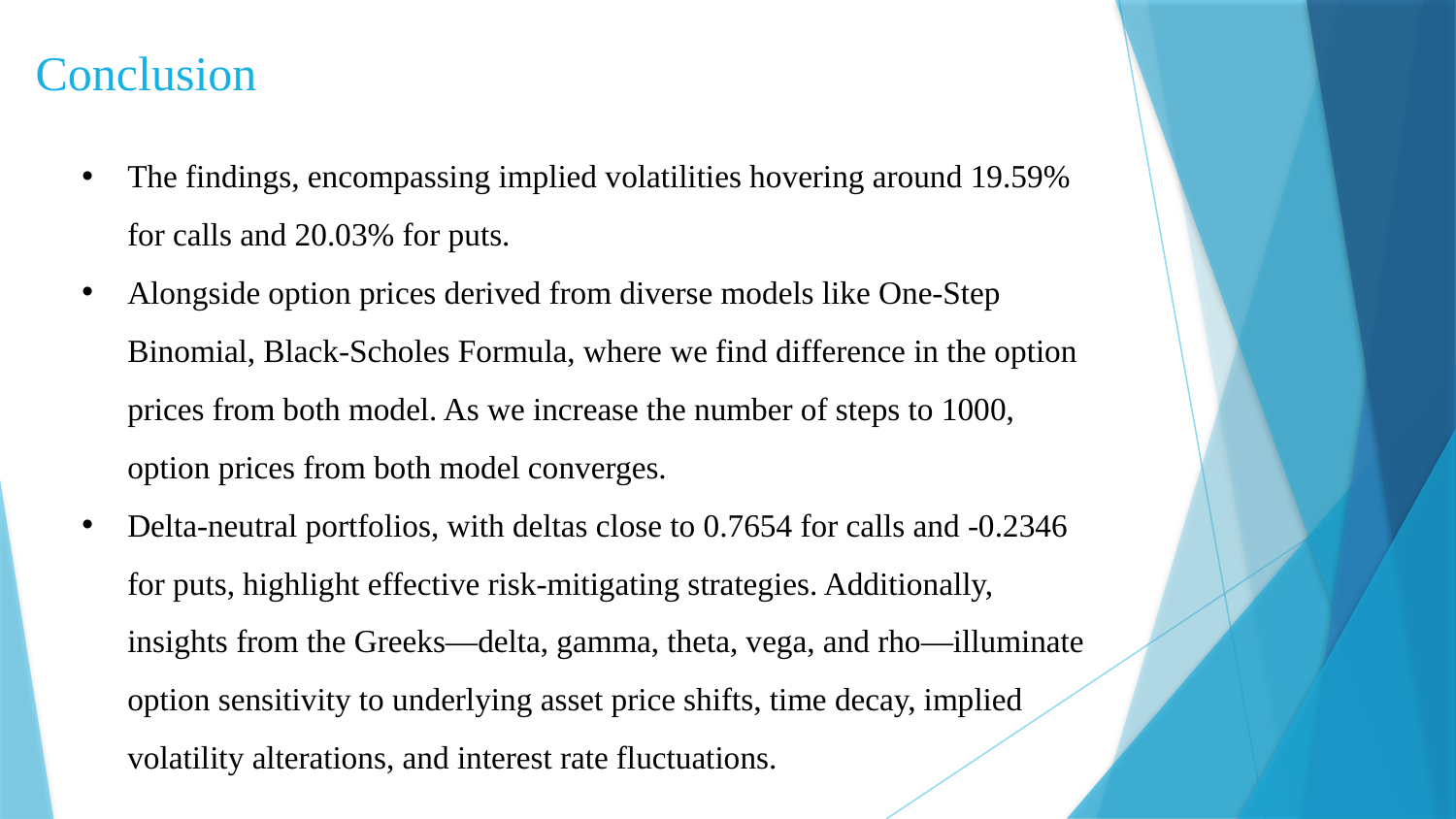

# Conclusion
The findings, encompassing implied volatilities hovering around 19.59% for calls and 20.03% for puts.
Alongside option prices derived from diverse models like One-Step Binomial, Black-Scholes Formula, where we find difference in the option prices from both model. As we increase the number of steps to 1000, option prices from both model converges.
Delta-neutral portfolios, with deltas close to 0.7654 for calls and -0.2346 for puts, highlight effective risk-mitigating strategies. Additionally, insights from the Greeks—delta, gamma, theta, vega, and rho—illuminate option sensitivity to underlying asset price shifts, time decay, implied volatility alterations, and interest rate fluctuations.